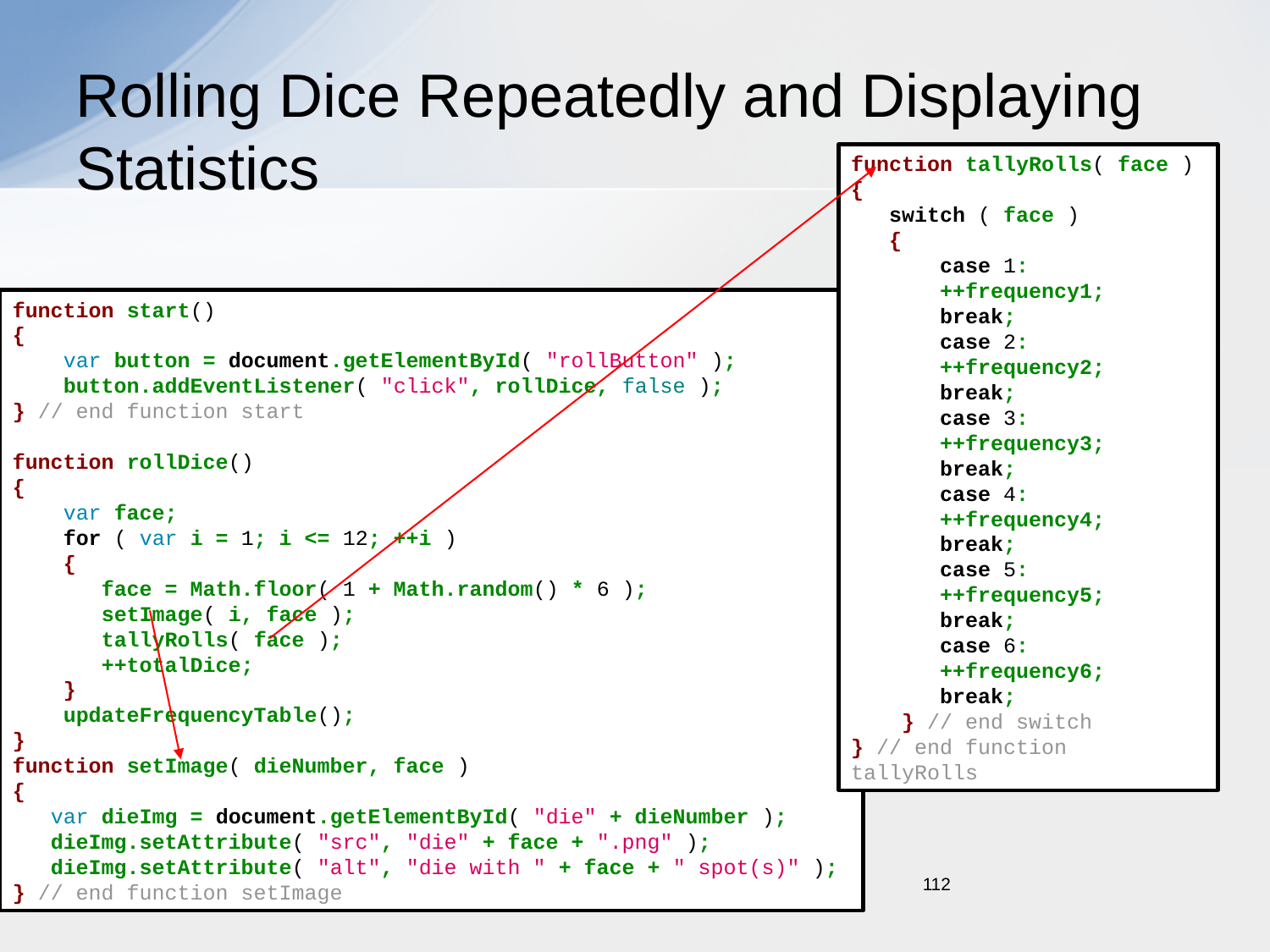

# Rolling Dice Repeatedly and Displaying Statistics
function tallyRolls( face )
{
   switch ( face )
   {
       case 1:
       ++frequency1;
       break;
       case 2:
       ++frequency2;
       break;
       case 3:
       ++frequency3;
       break;
       case 4:
       ++frequency4;
       break;
       case 5:
       ++frequency5;
       break;
       case 6:
       ++frequency6;
       break;
    } // end switch
} // end function tallyRolls

function start()
{
    var button = document.getElementById( "rollButton" );
    button.addEventListener( "click", rollDice, false );
} // end function start

function rollDice()
{
    var face;
    for ( var i = 1; i <= 12; ++i )
    {
       face = Math.floor( 1 + Math.random() * 6 );
       setImage( i, face );
       tallyRolls( face );
       ++totalDice;
    }
    updateFrequencyTable();
}
function setImage( dieNumber, face )
{
   var dieImg = document.getElementById( "die" + dieNumber );
   dieImg.setAttribute( "src", "die" + face + ".png" );
   dieImg.setAttribute( "alt", "die with " + face + " spot(s)" );
} // end function setImage
112